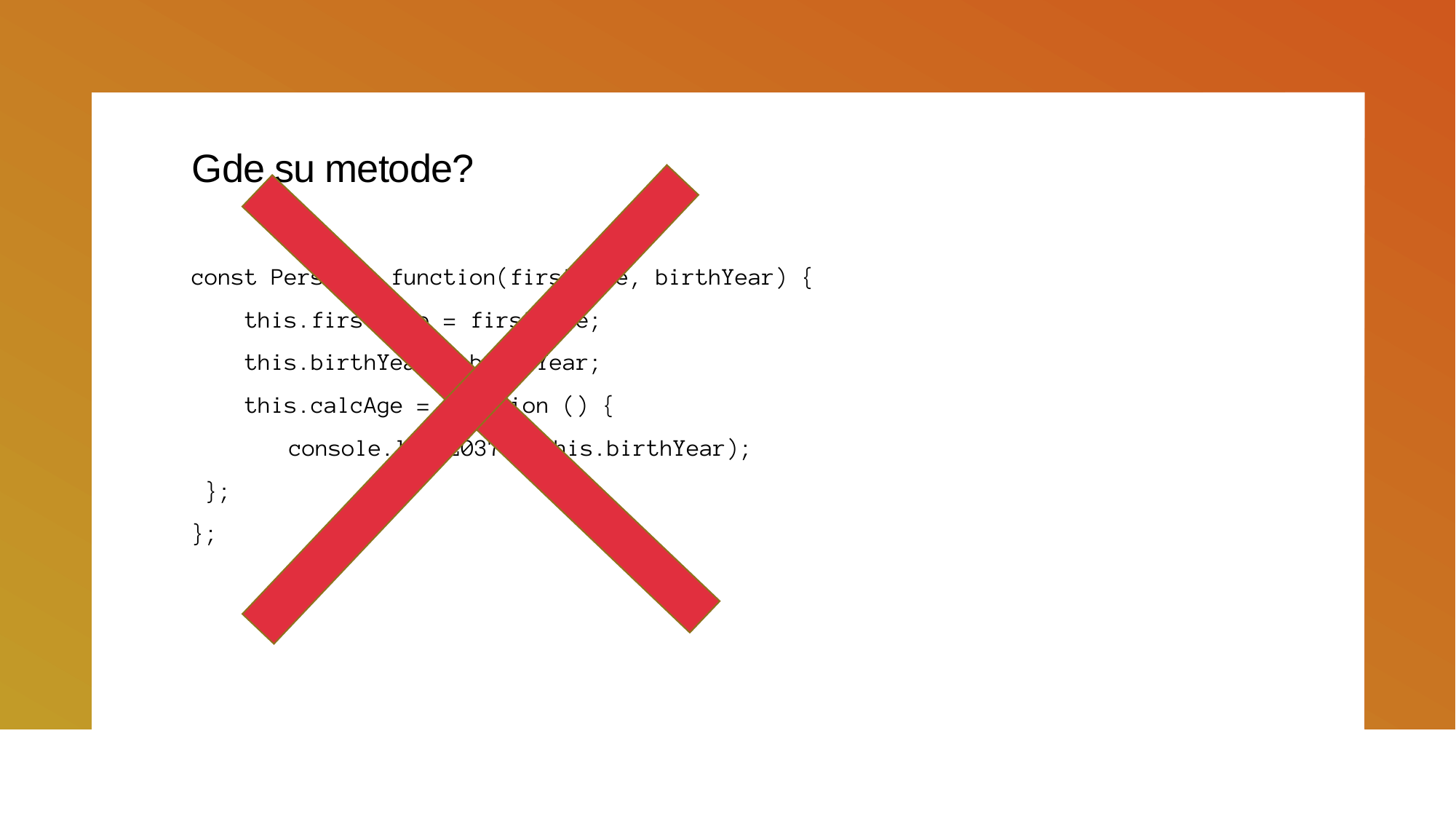

# Gde su metode?
const Person = function(firstName, birthYear) {
    this.firstName = firstName;
    this.birthYear = birthYear;
    this.calcAge = function () {
	console.log(2037 – this.birthYear);
 };
};